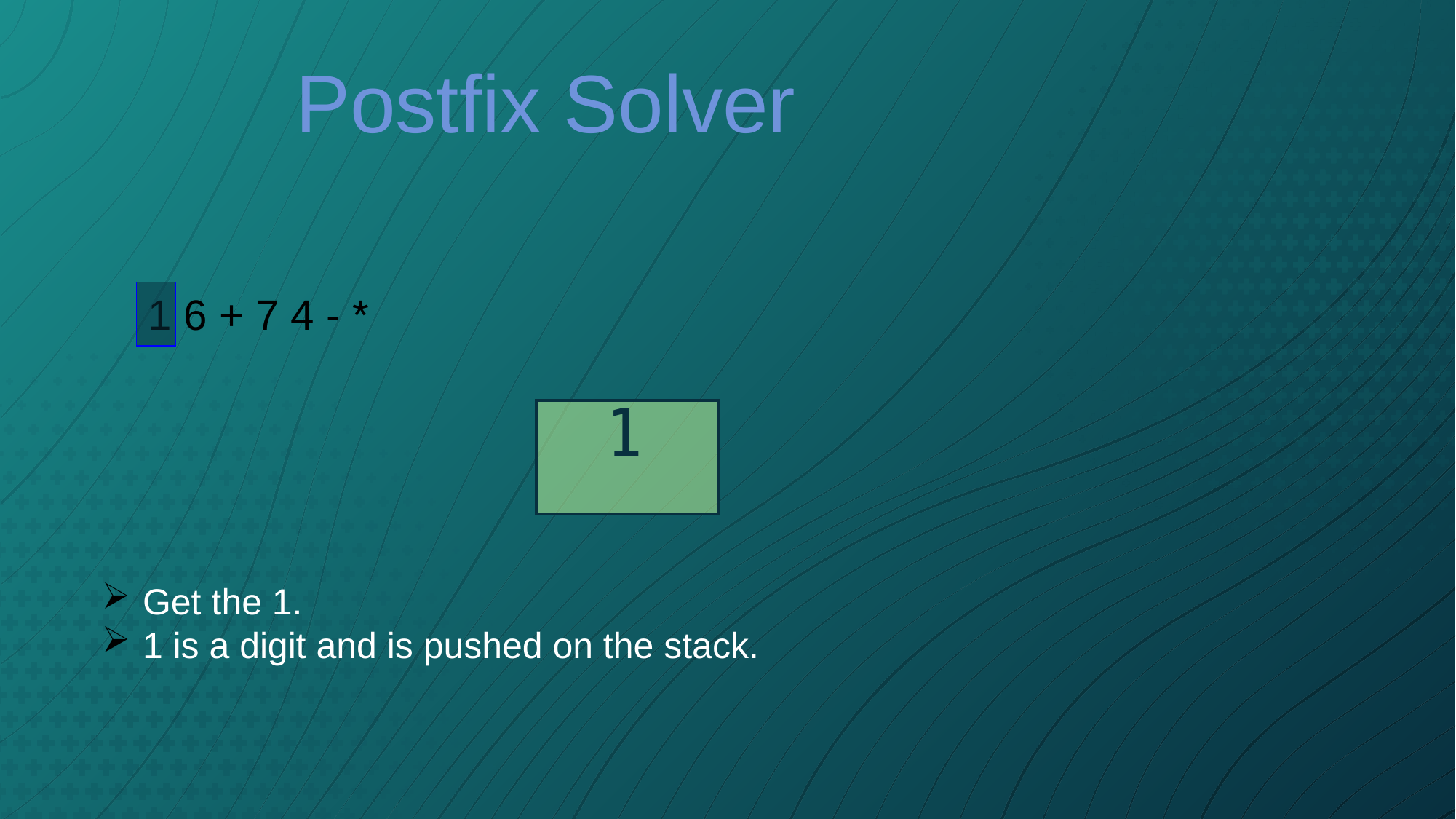

Postfix Solver
1 6 + 7 4 - *

| 1 |
| --- |
Get the 1.
1 is a digit and is pushed on the stack.